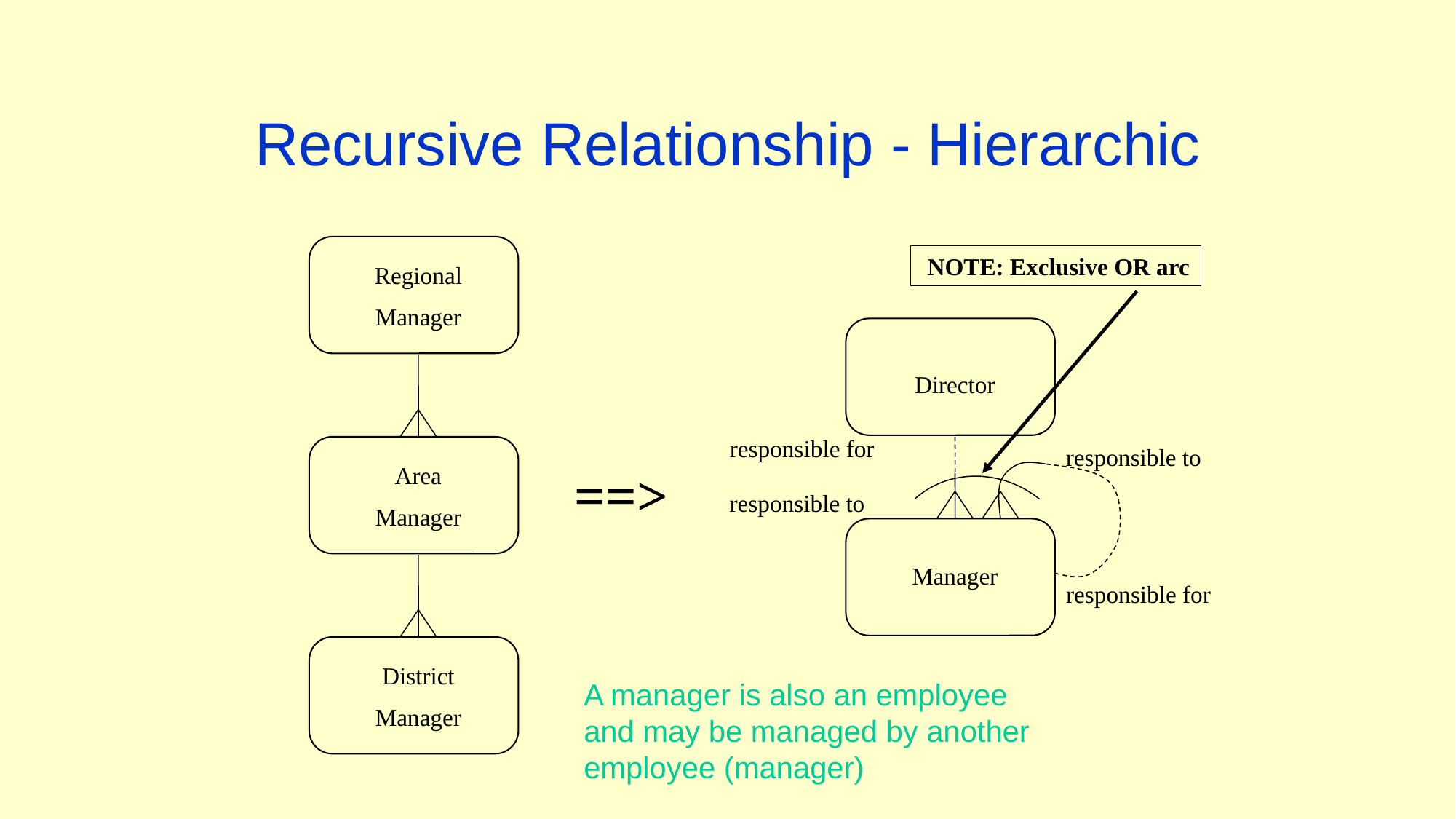

# Recursive Relationship - Hierarchic

 NOTE: Exclusive OR arc
Regional
Manager

Director

responsible for

responsible to
==>
Area
Manager

responsible to

Manager
responsible for

District
Manager
A manager is also an employee and may be managed by another employee (manager)